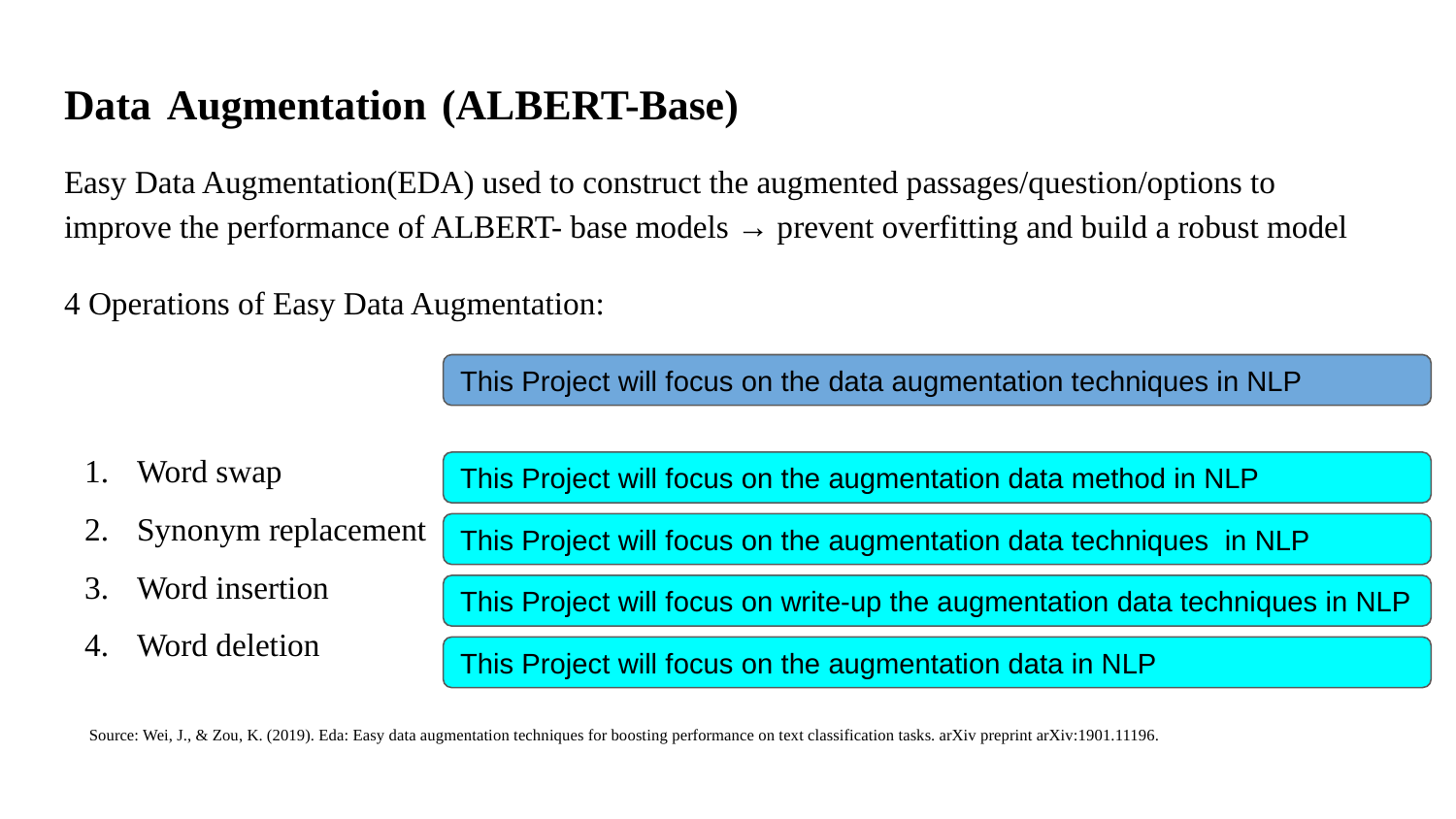

# Data Augmentation (ALBERT-Base)
Easy Data Augmentation(EDA) used to construct the augmented passages/question/options to improve the performance of ALBERT- base models → prevent overfitting and build a robust model
4 Operations of Easy Data Augmentation:

Word swap
Synonym replacement
Word insertion
Word deletion

This Project will focus on the data augmentation techniques in NLP
This Project will focus on the augmentation data method in NLP
This Project will focus on the augmentation data techniques  in NLP
This Project will focus on write-up the augmentation data techniques in NLP
This Project will focus on the augmentation data in NLP
Source: Wei, J., & Zou, K. (2019). Eda: Easy data augmentation techniques for boosting performance on text classification tasks. arXiv preprint arXiv:1901.11196.